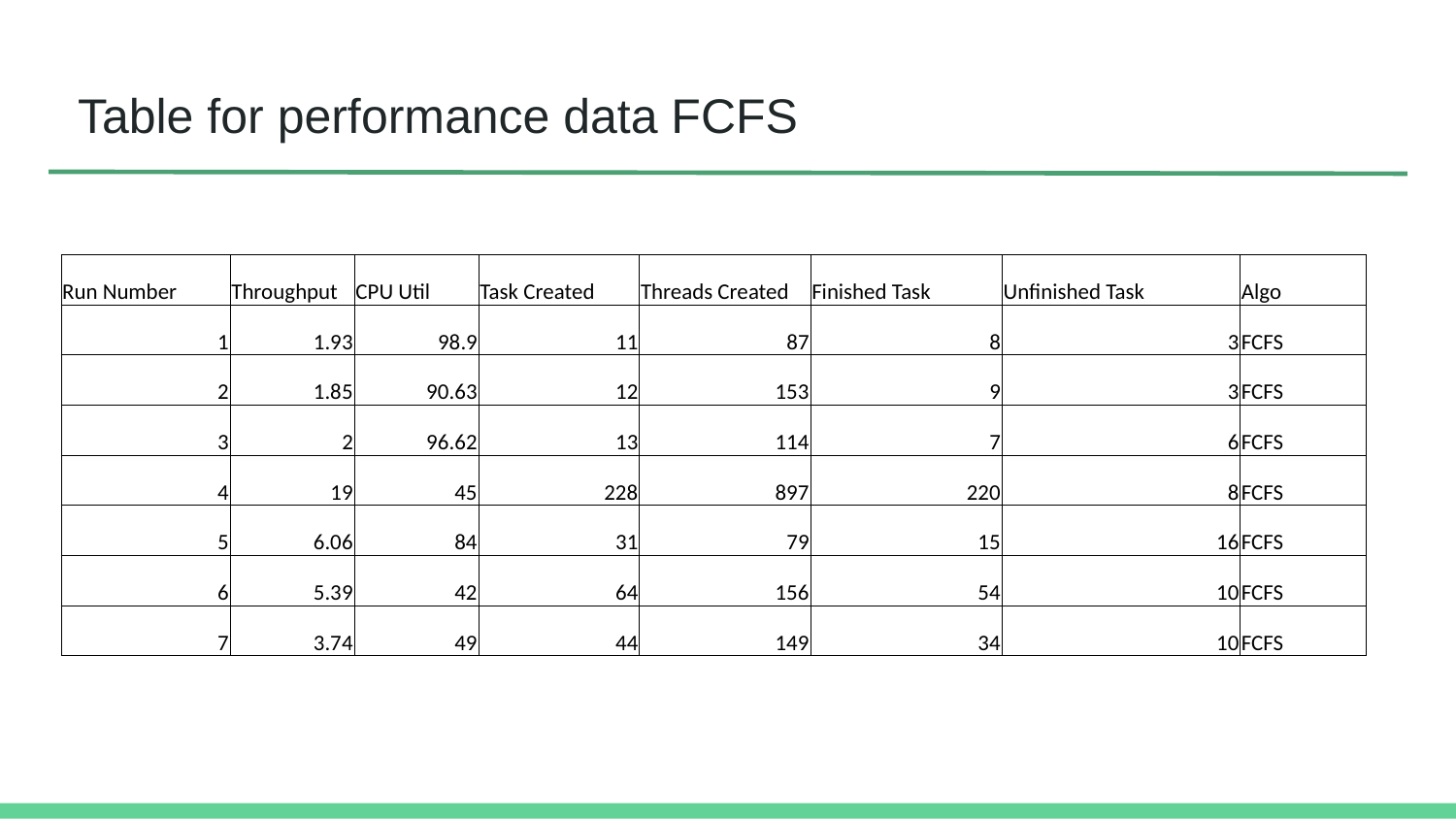

# Table for performance data FCFS

| Run Number | Throughput | CPU Util | Task Created | Threads Created | Finished Task | Unfinished Task | Algo |
| --- | --- | --- | --- | --- | --- | --- | --- |
| 1 | 1.93 | 98.9 | 11 | 87 | 8 | 3 | FCFS |
| 2 | 1.85 | 90.63 | 12 | 153 | 9 | 3 | FCFS |
| 3 | 2 | 96.62 | 13 | 114 | 7 | 6 | FCFS |
| 4 | 19 | 45 | 228 | 897 | 220 | 8 | FCFS |
| 5 | 6.06 | 84 | 31 | 79 | 15 | 16 | FCFS |
| 6 | 5.39 | 42 | 64 | 156 | 54 | 10 | FCFS |
| 7 | 3.74 | 49 | 44 | 149 | 34 | 10 | FCFS |